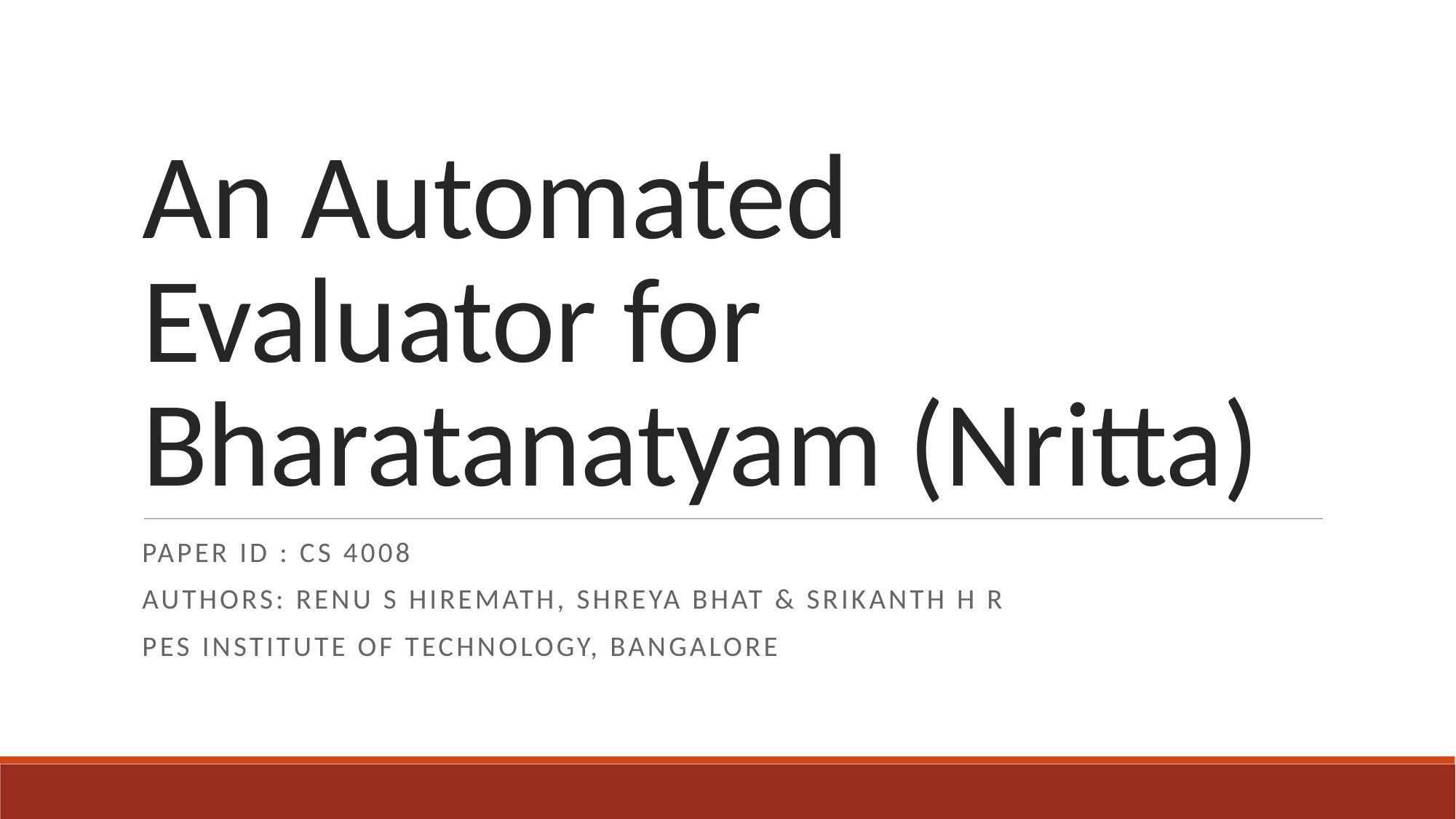

# An Automated Evaluator for Bharatanatyam (Nritta)
Paper ID : CS 4008
Authors: Renu S Hiremath, Shreya Bhat & Srikanth H R
PES Institute of technology, bangalore